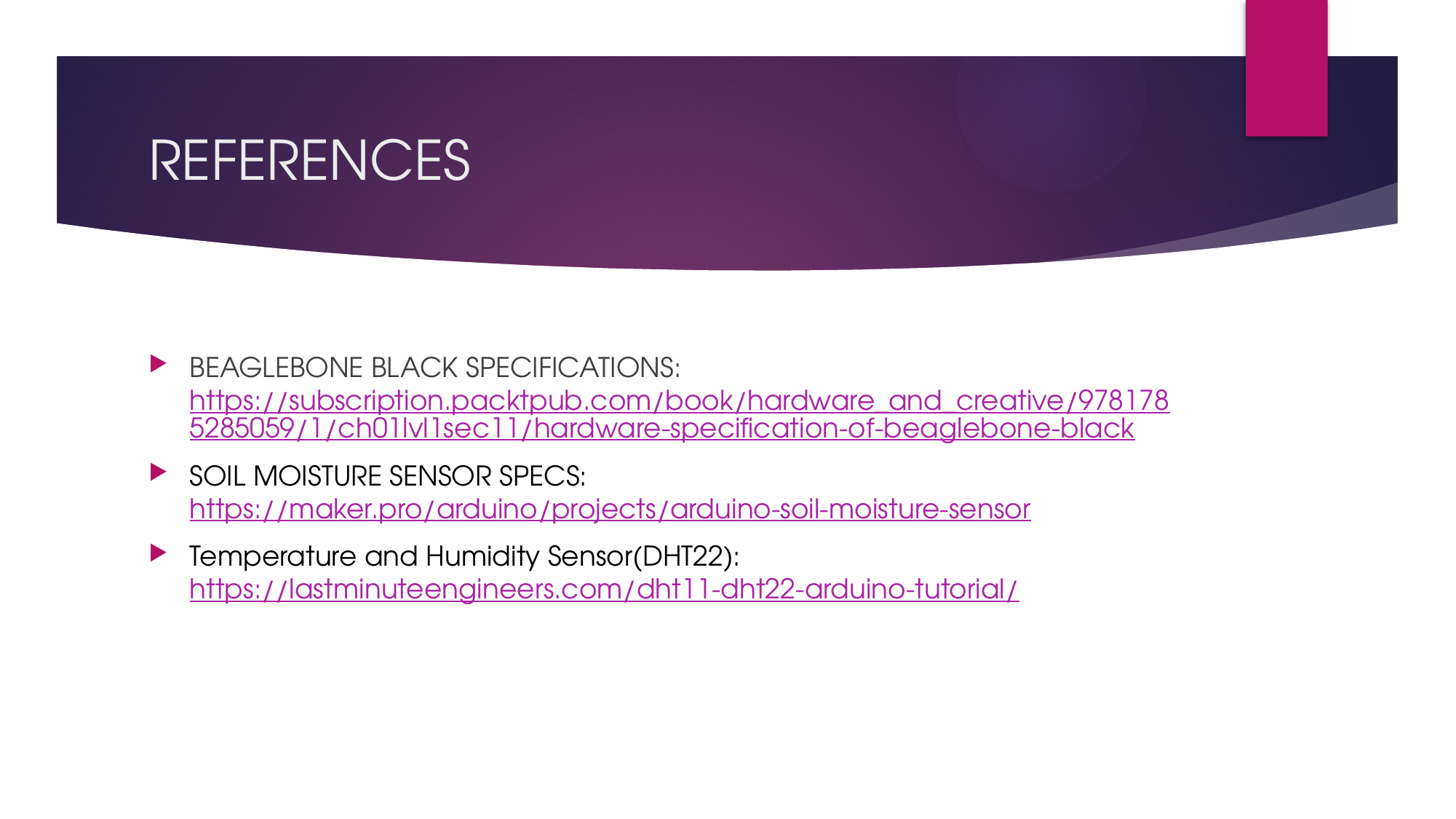

# REFERENCES
BEAGLEBONE BLACK SPECIFICATIONS: https://subscription.packtpub.com/book/hardware_and_creative/9781785285059/1/ch01lvl1sec11/hardware-specification-of-beaglebone-black
SOIL MOISTURE SENSOR SPECS: https://maker.pro/arduino/projects/arduino-soil-moisture-sensor
Temperature and Humidity Sensor(DHT22): https://lastminuteengineers.com/dht11-dht22-arduino-tutorial/